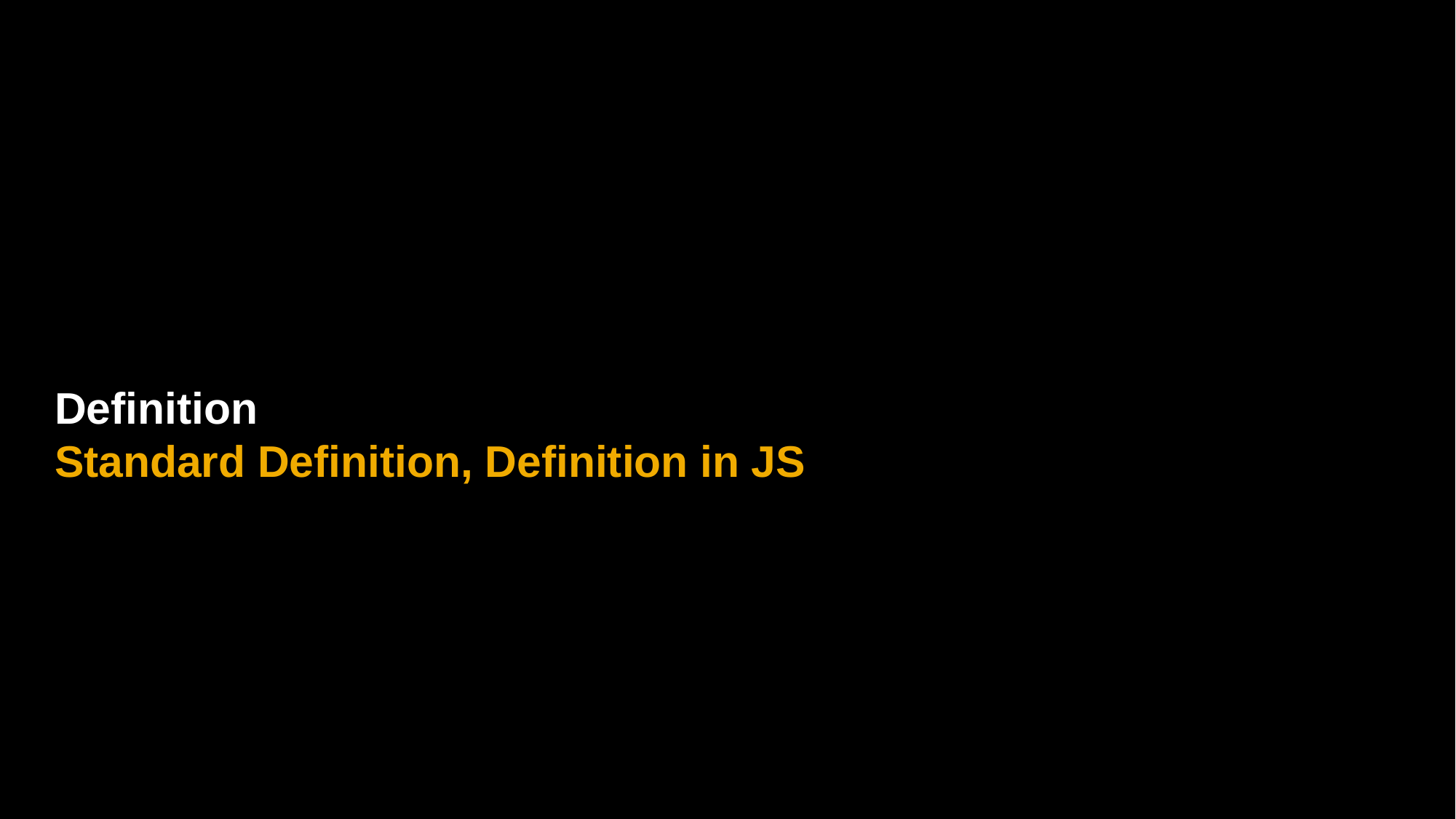

# Definition Standard Definition, Definition in JS